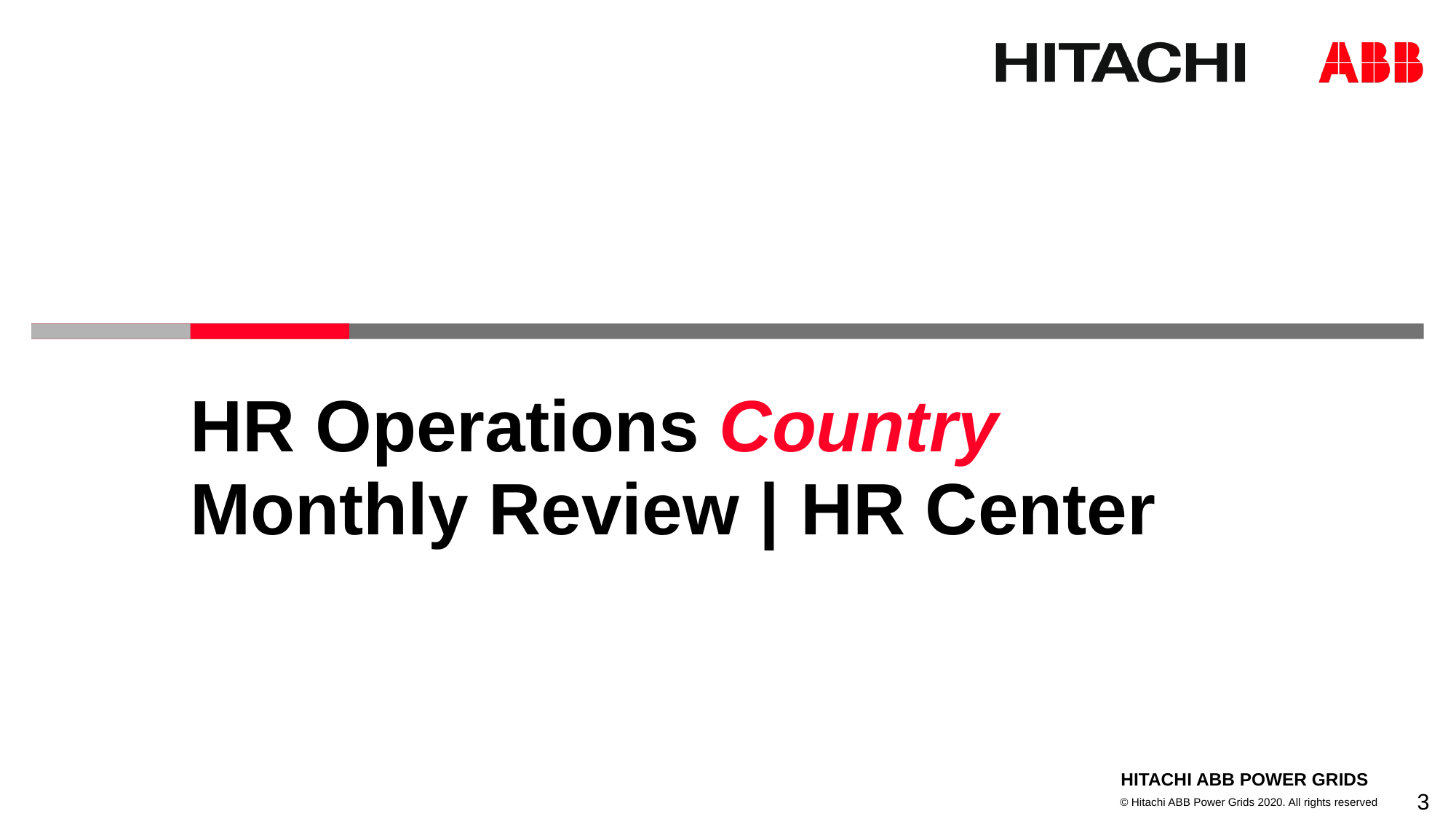

# HR Operations Country Monthly Review | HR Center

3